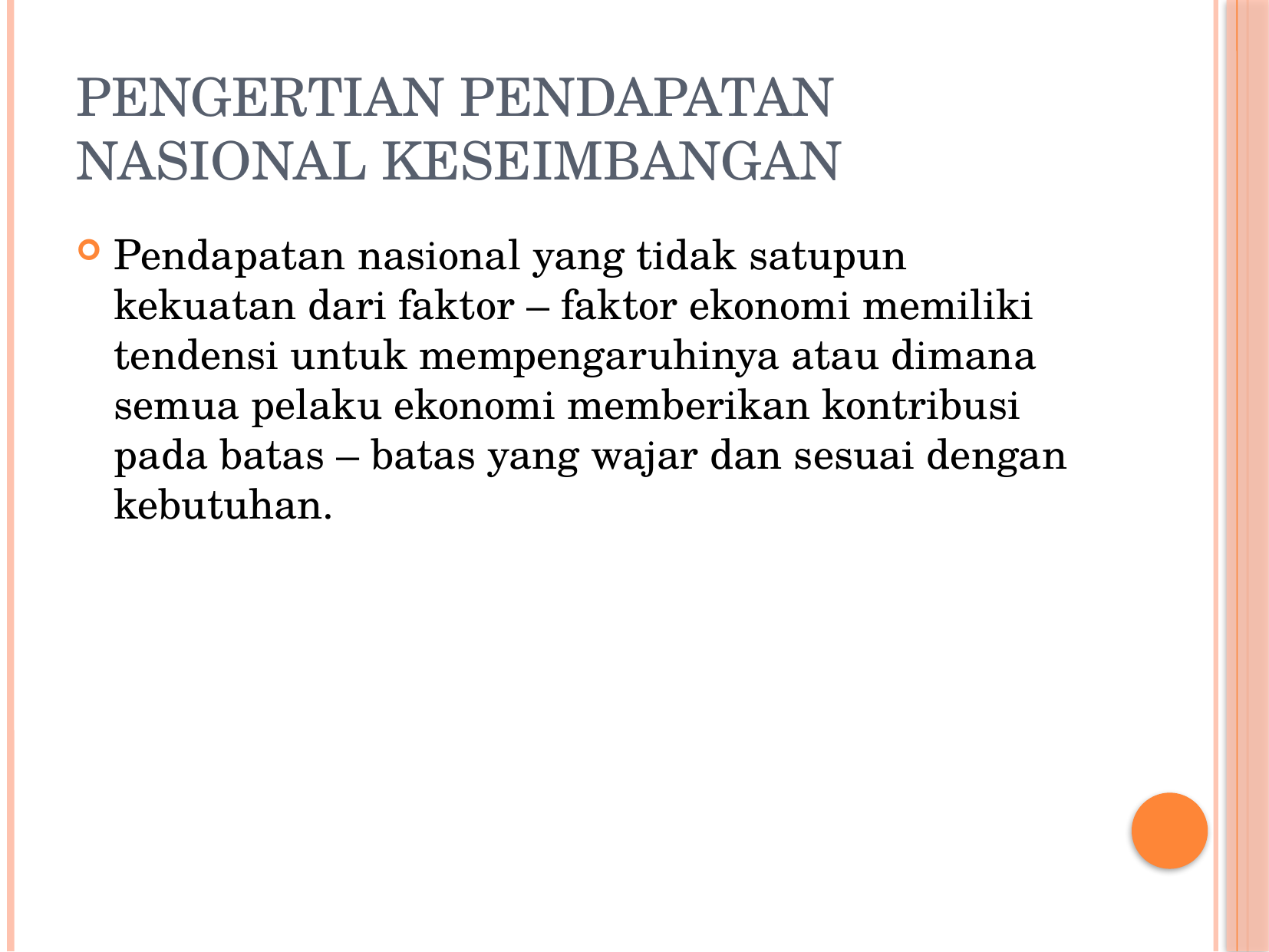

# Pengertian Pendapatan Nasional Keseimbangan
Pendapatan nasional yang tidak satupun kekuatan dari faktor – faktor ekonomi memiliki tendensi untuk mempengaruhinya atau dimana semua pelaku ekonomi memberikan kontribusi pada batas – batas yang wajar dan sesuai dengan kebutuhan.